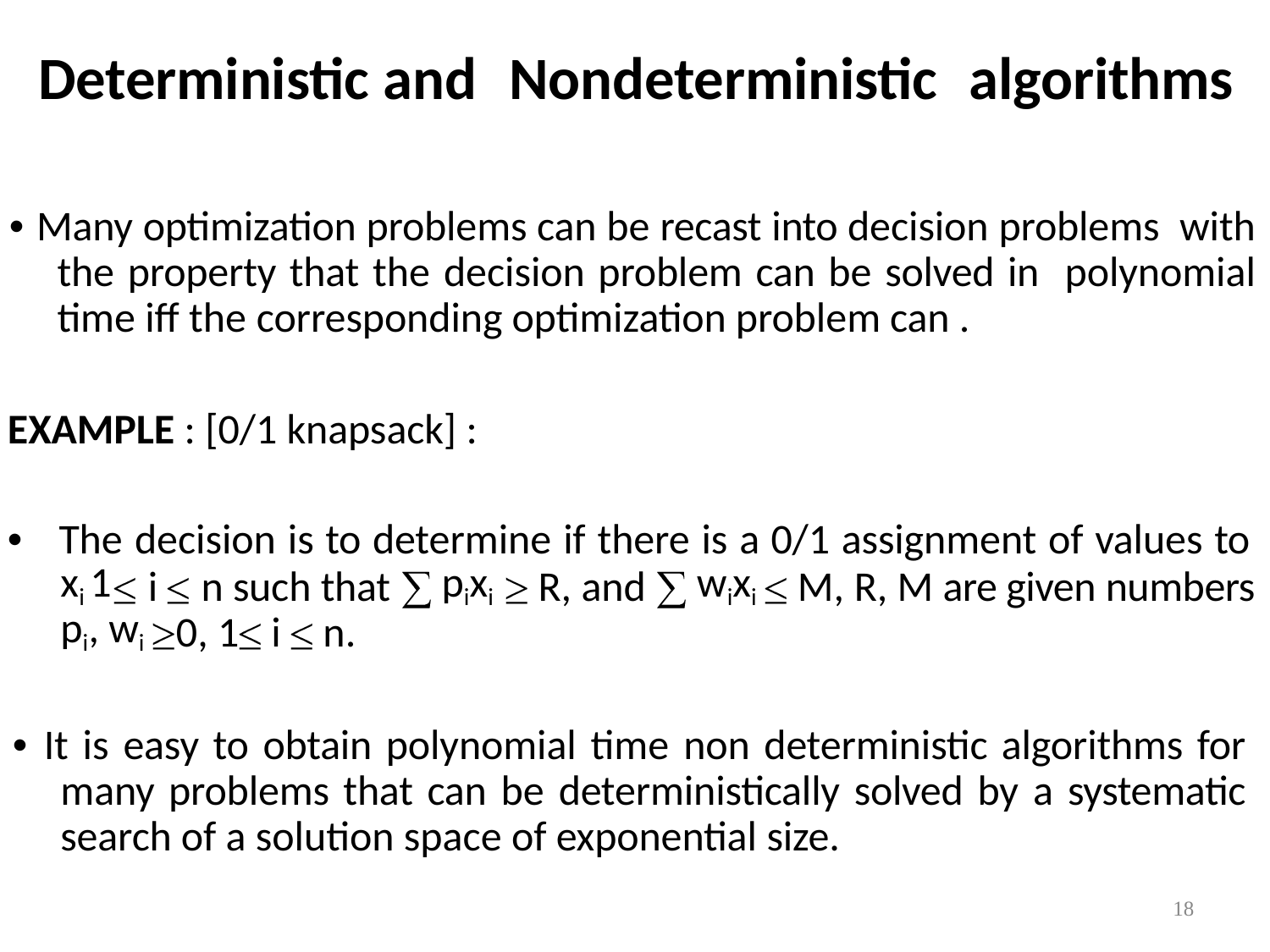

# Deterministic and	Nondeterministic	algorithms
• Many optimization problems can be recast into decision problems  with the property that the decision problem can be solved in  polynomial time iff the corresponding optimization problem can .

EXAMPLE : [0/1 knapsack] :

•	The decision is to determine if there is a 0/1 assignment of values to

| xi 1 | i n such that | pixi | R, and | wixi | M, R, M are given numbers |
| --- | --- | --- | --- | --- | --- |
| pi, wi | 0, 1 i n. |  |  |  |  |

• It is easy to obtain polynomial time non deterministic algorithms for  many problems that can be deterministically solved by a systematic  search of a solution space of exponential size.
18